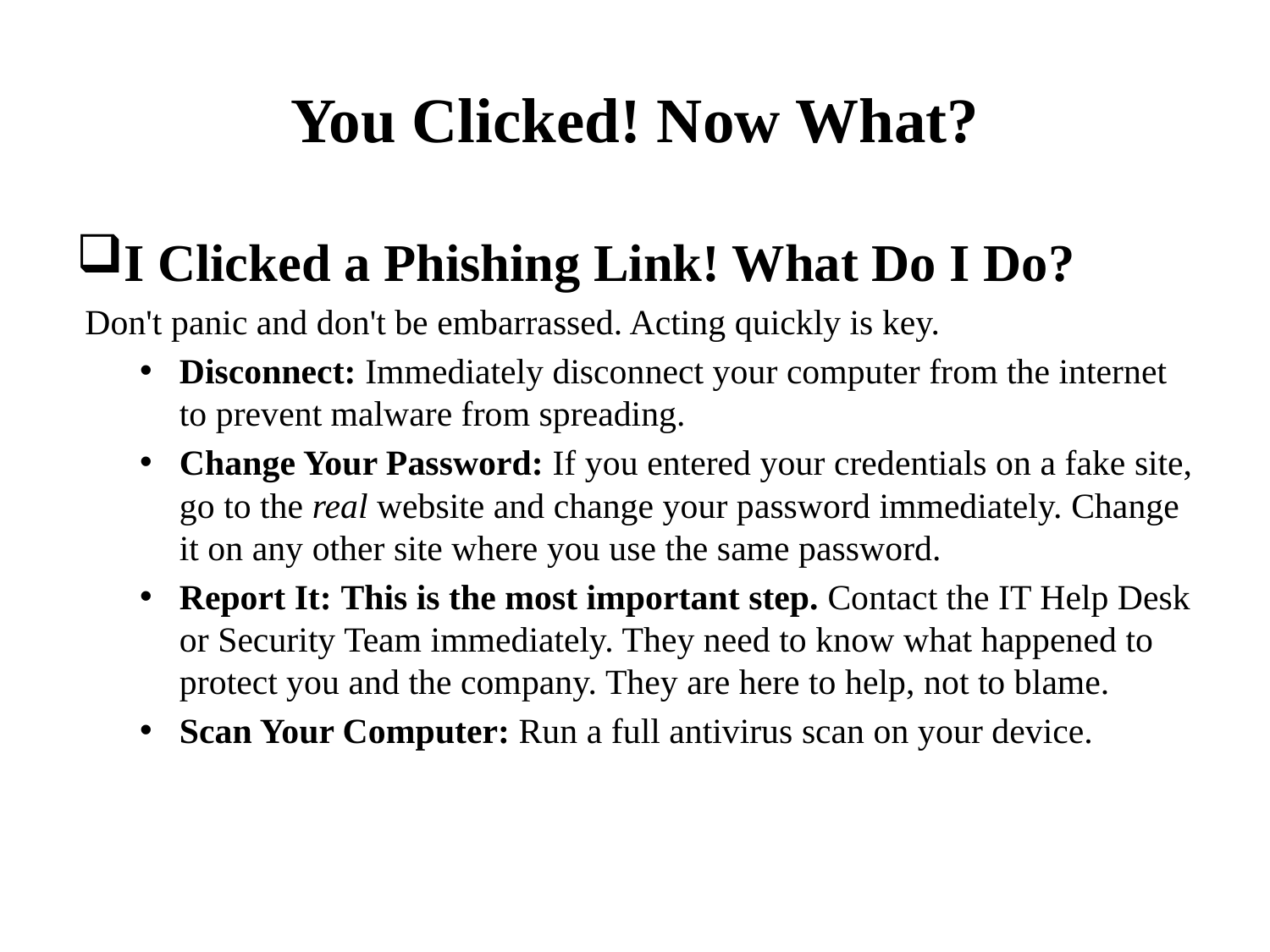

# You Clicked! Now What?
I Clicked a Phishing Link! What Do I Do?
 Don't panic and don't be embarrassed. Acting quickly is key.
Disconnect: Immediately disconnect your computer from the internet to prevent malware from spreading.
Change Your Password: If you entered your credentials on a fake site, go to the real website and change your password immediately. Change it on any other site where you use the same password.
Report It: This is the most important step. Contact the IT Help Desk or Security Team immediately. They need to know what happened to protect you and the company. They are here to help, not to blame.
Scan Your Computer: Run a full antivirus scan on your device.